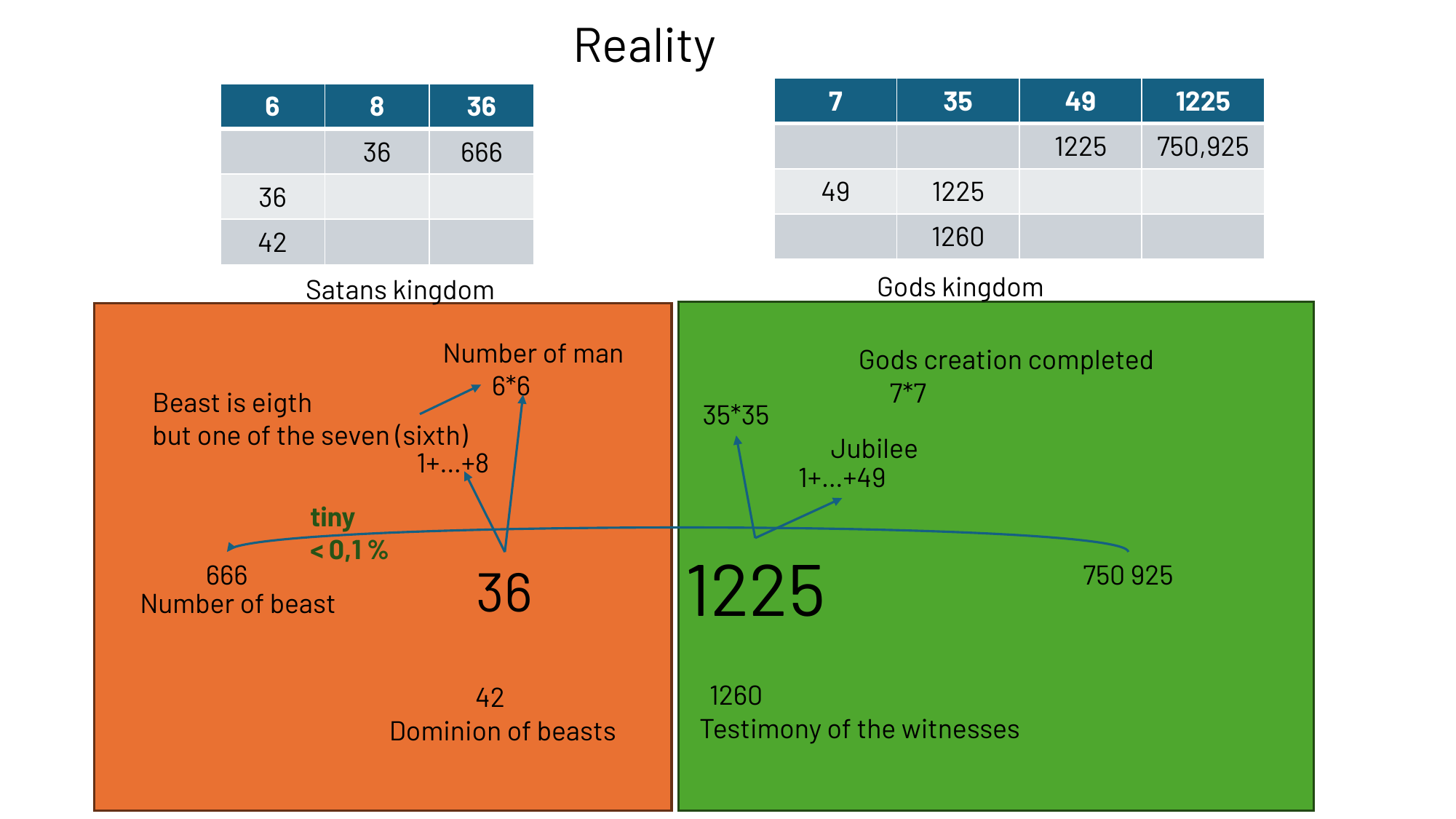

Reality
| 7 | 35 | 49 | 1225 |
| --- | --- | --- | --- |
|  |  | 1225 | 750,925 |
| 49 | 1225 |  |  |
|  | 1260 |  |  |
| 6 | 8 | 36 |
| --- | --- | --- |
|  | 36 | 666 |
| 36 |  |  |
| 42 |  |  |
Gods kingdom
Satans kingdom

Number of man
Gods creation completed
6*6
7*7
Beast is eigth
but one of the seven (sixth)
35*35
Jubilee
1+…+8
1+…+49
tiny
< 0,1 %
1225
666
36
750 925
Number of beast
1260
42
Testimony of the witnesses
Dominion of beasts